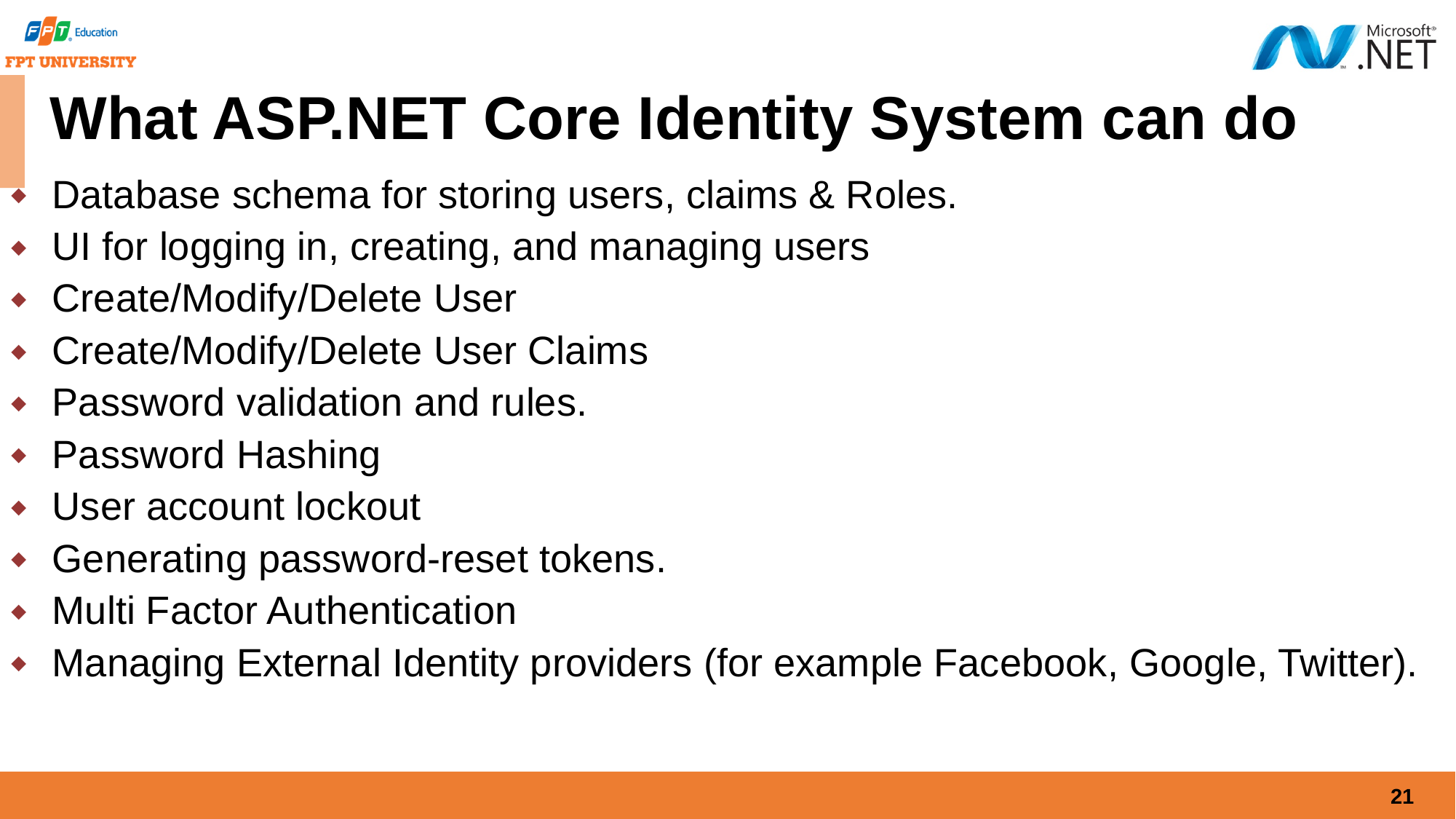

# What ASP.NET Core Identity System can do
Database schema for storing users, claims & Roles.
UI for logging in, creating, and managing users
Create/Modify/Delete User
Create/Modify/Delete User Claims
Password validation and rules.
Password Hashing
User account lockout
Generating password-reset tokens.
Multi Factor Authentication
Managing External Identity providers (for example Facebook, Google, Twitter).

21